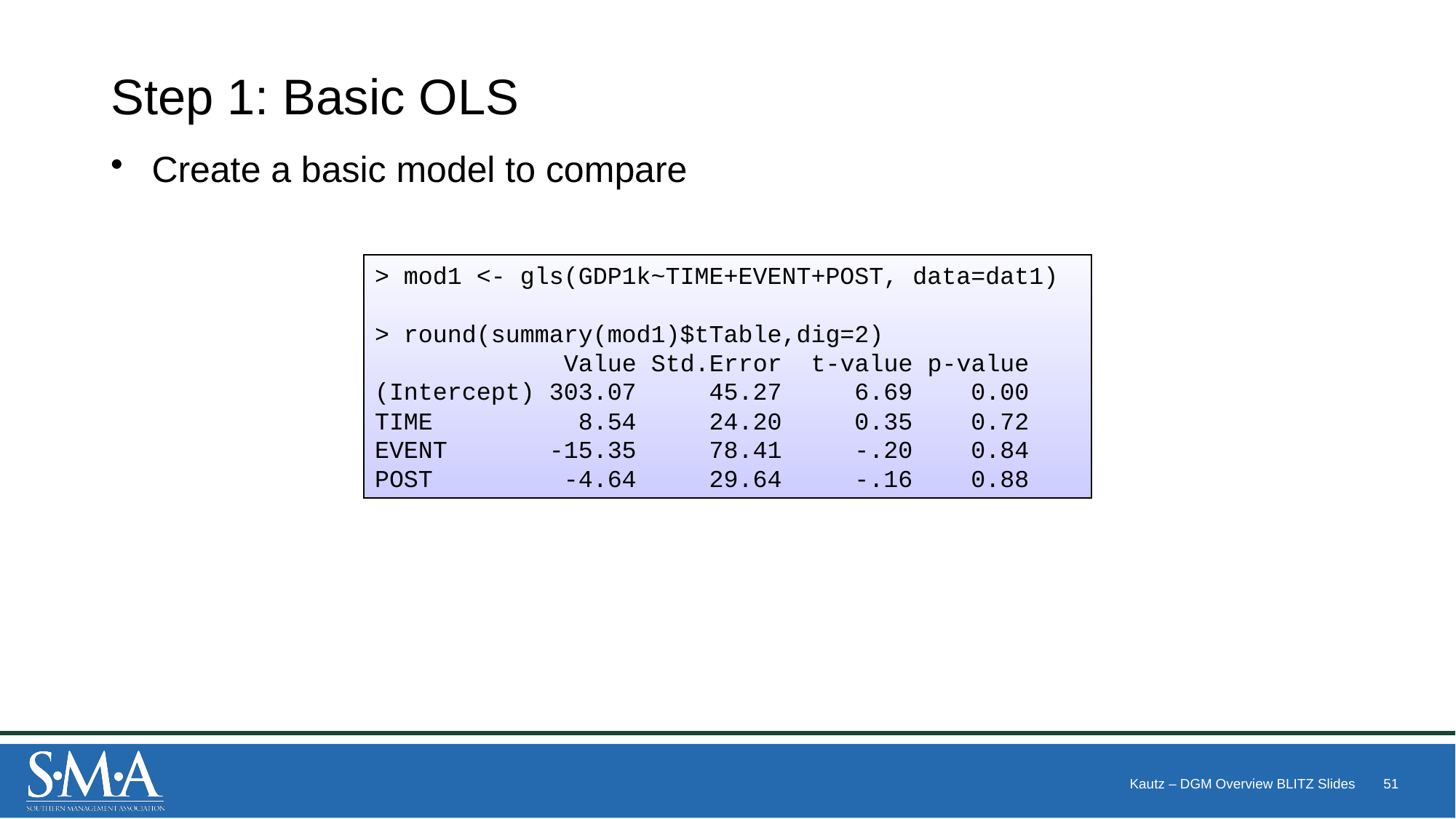

# Step 1: Basic OLS
Create a basic model to compare
> mod1 <- gls(GDP1k~TIME+EVENT+POST, data=dat1)

> round(summary(mod1)$tTable,dig=2)
             Value Std.Error  t-value p-value
(Intercept) 303.07     45.27     6.69    0.00
TIME          8.54     24.20     0.35    0.72
EVENT       -15.35     78.41     -.20    0.84
POST         -4.64     29.64     -.16    0.88
Kautz – DGM Overview BLITZ Slides
51